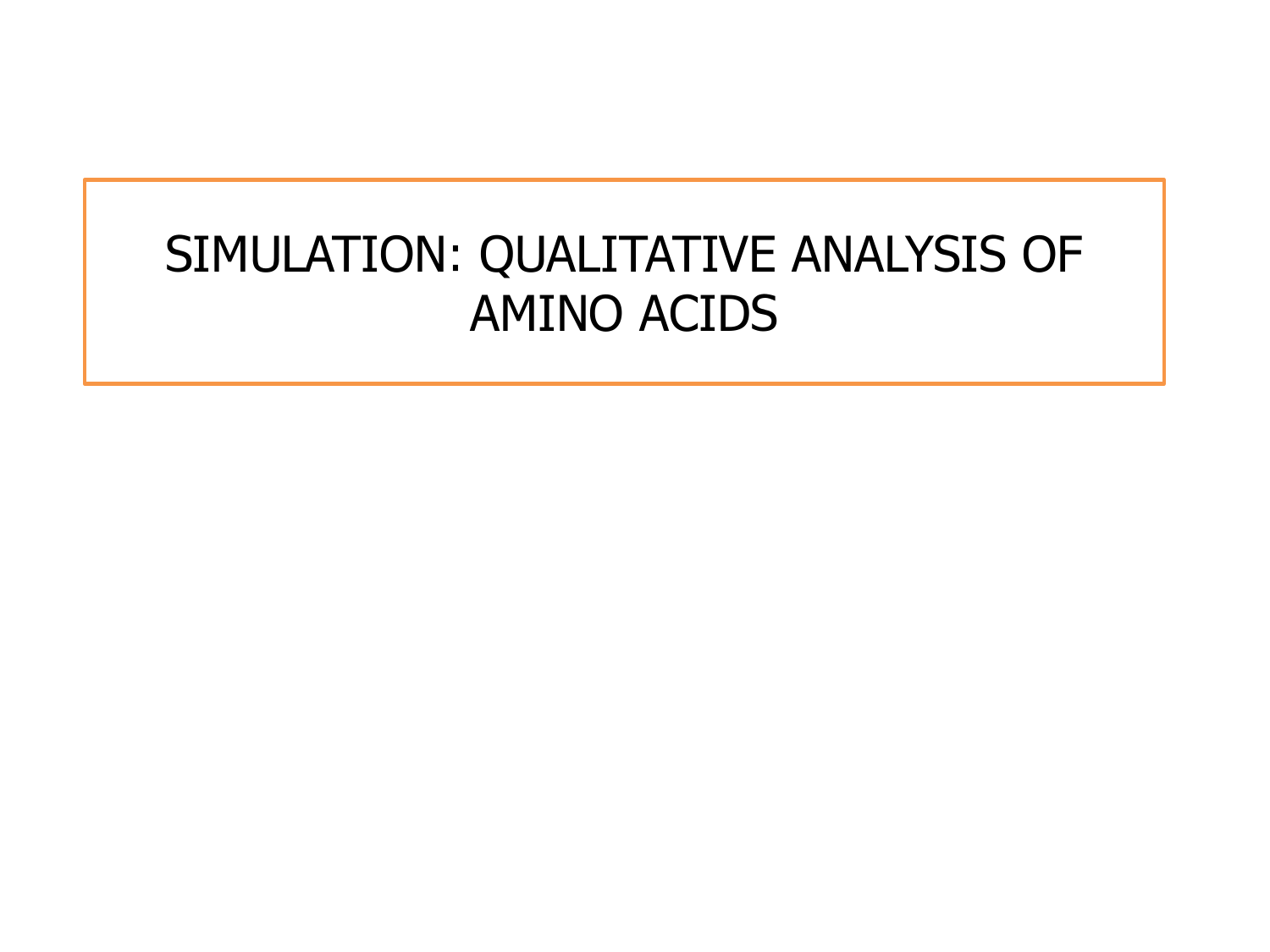

# SIMULATION: QUALITATIVE ANALYSIS OF AMINO ACIDS